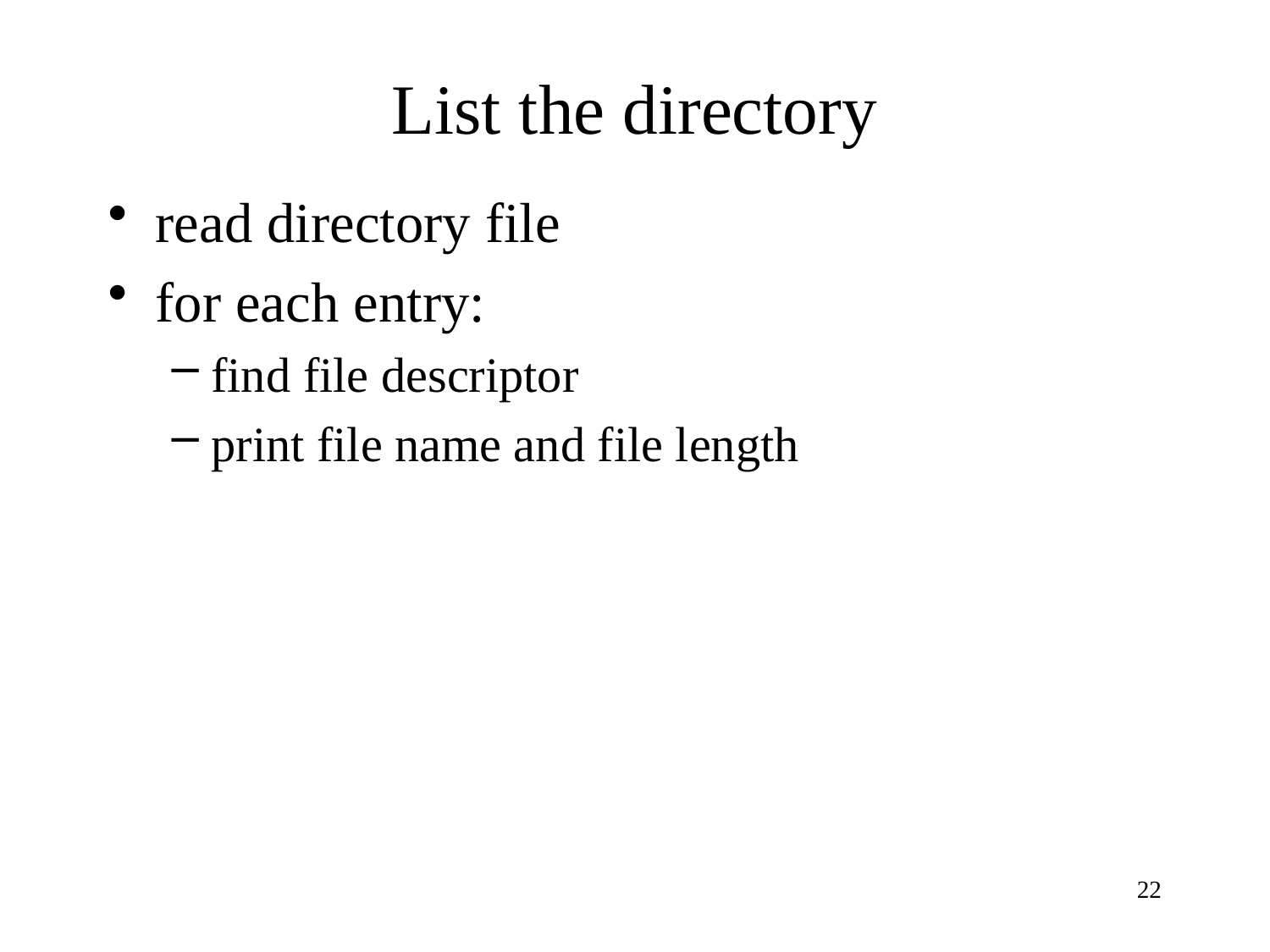

# List the directory
read directory file
for each entry:
find file descriptor
print file name and file length
22